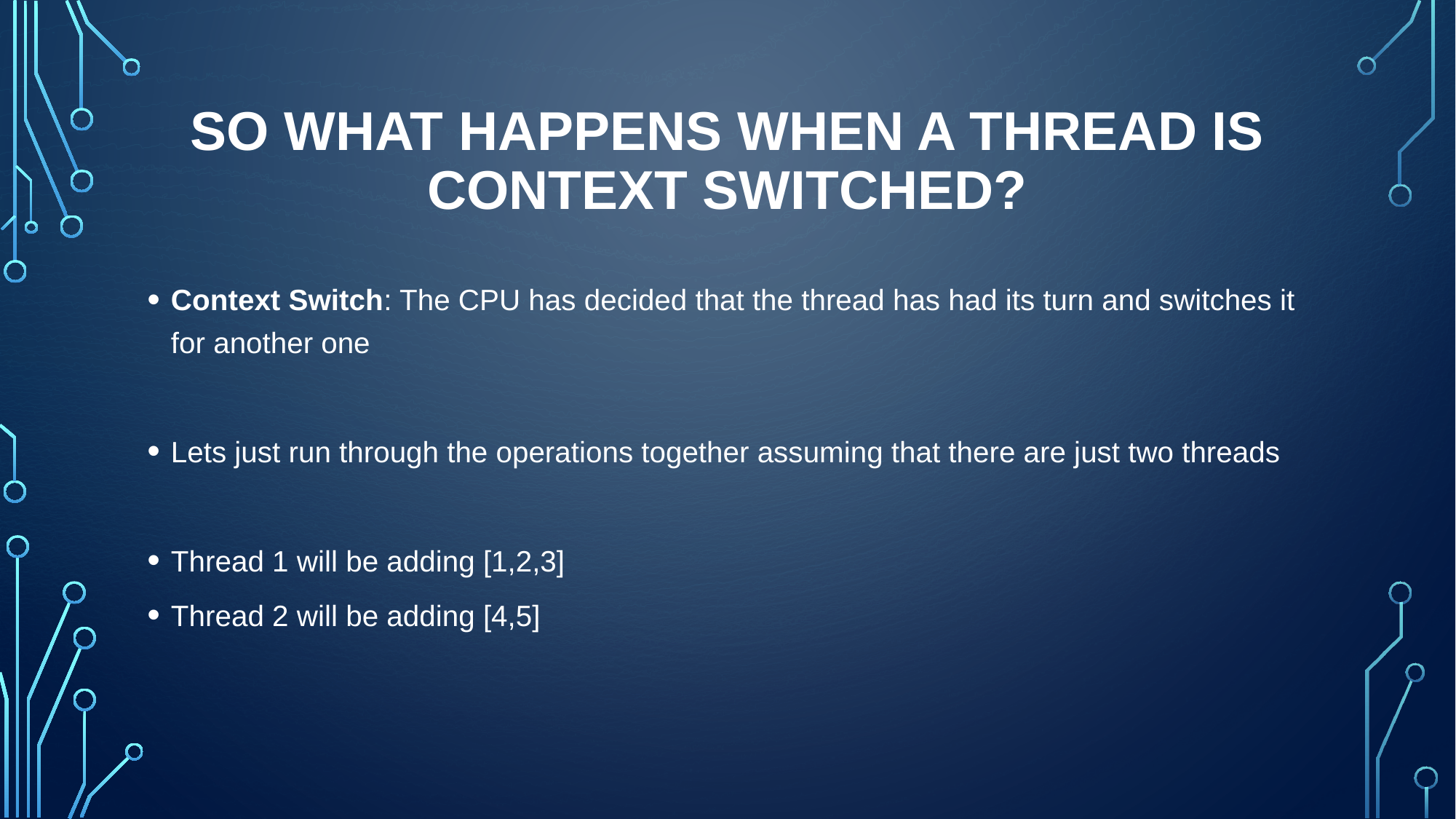

# So what happens when a thread is context switched?
Context Switch: The CPU has decided that the thread has had its turn and switches it for another one

Lets just run through the operations together assuming that there are just two threads

Thread 1 will be adding [1,2,3]
Thread 2 will be adding [4,5]